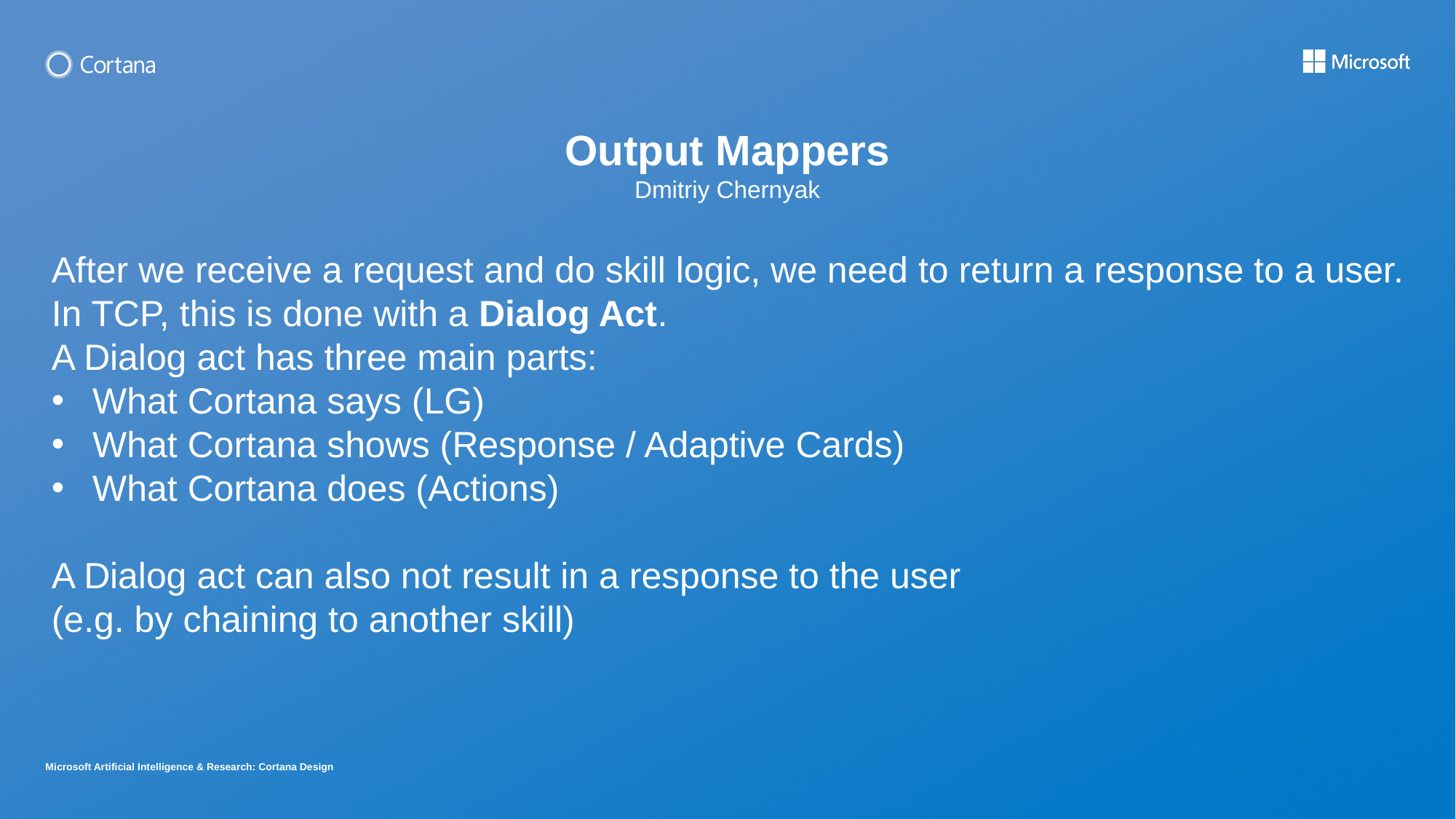

Output Mappers
Dmitriy Chernyak

After we receive a request and do skill logic, we need to return a response to a user.
In TCP, this is done with a Dialog Act.
A Dialog act has three main parts:
What Cortana says (LG)
What Cortana shows (Response / Adaptive Cards)
What Cortana does (Actions)

A Dialog act can also not result in a response to the user
(e.g. by chaining to another skill)